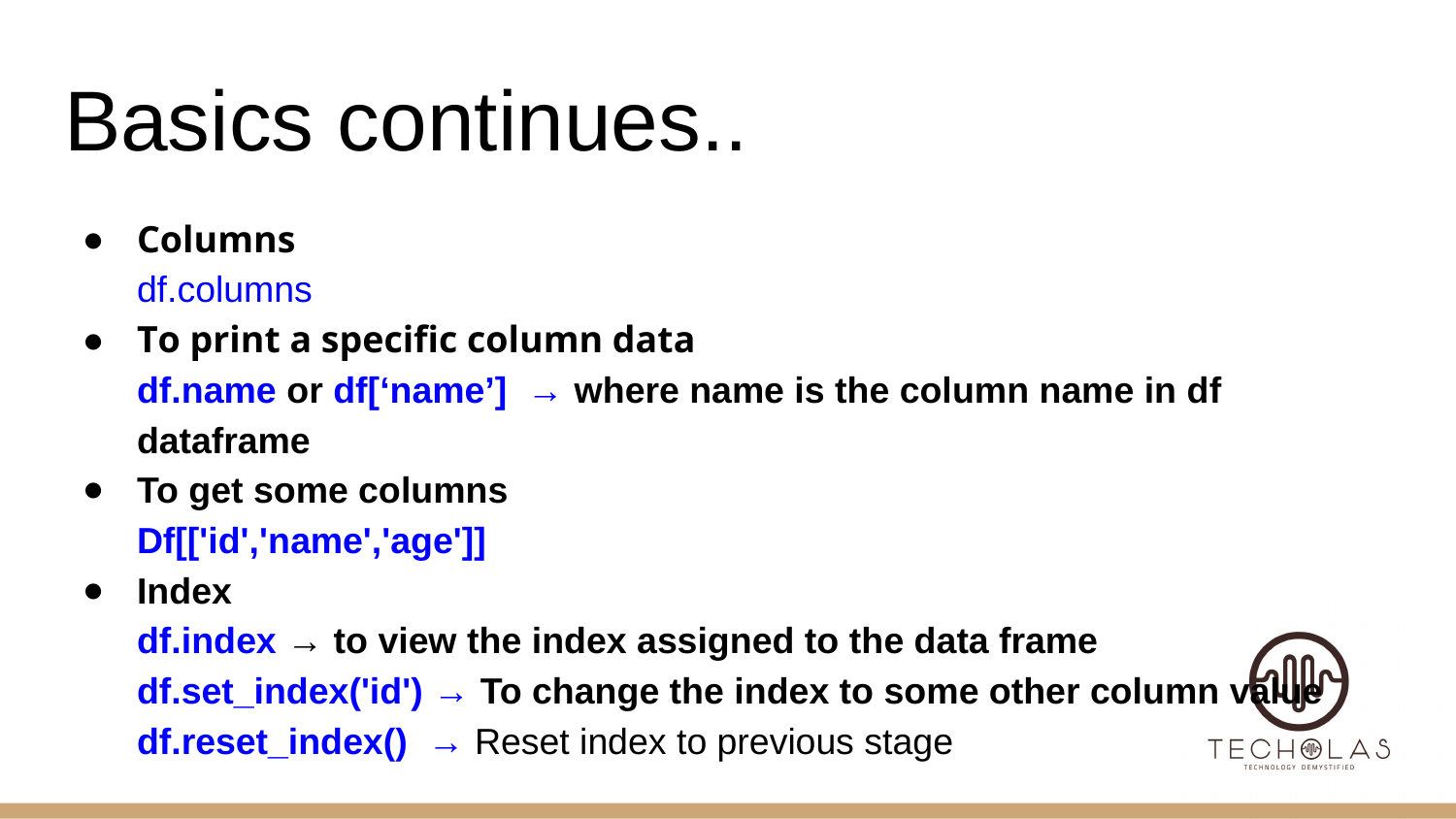

# Basics continues..
Columns
df.columns
To print a specific column data
df.name or df[‘name’]  → where name is the column name in df dataframe
To get some columns
Df[['id','name','age']]
Index
df.index → to view the index assigned to the data frame
df.set_index('id') → To change the index to some other column value
df.reset_index()  → Reset index to previous stage